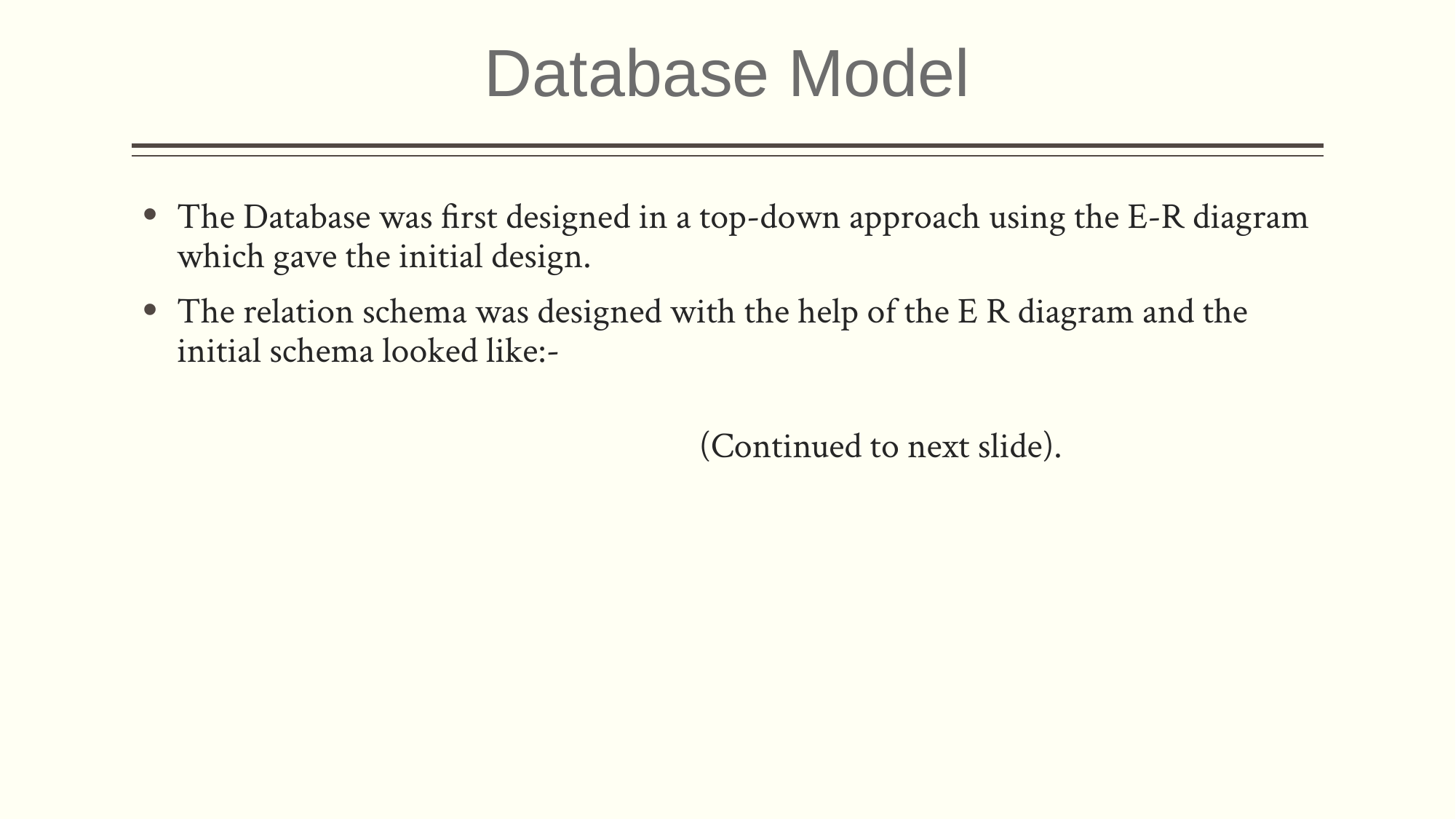

# Database Model
The Database was first designed in a top-down approach using the E-R diagram which gave the initial design.
The relation schema was designed with the help of the E R diagram and the initial schema looked like:-
                                                                    (Continued to next slide).